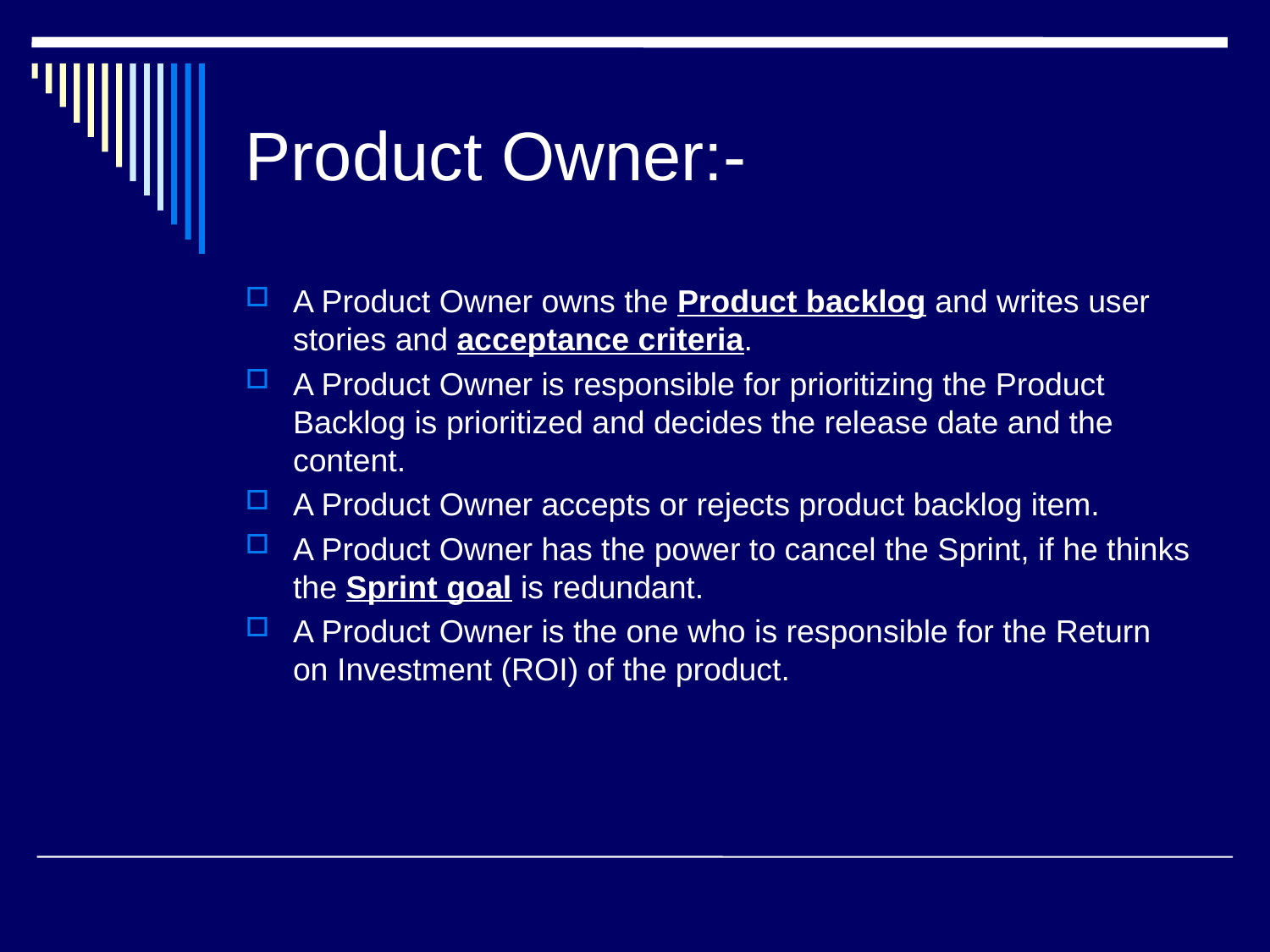

# Product Owner:-
A Product Owner owns the Product backlog and writes user stories and acceptance criteria.
A Product Owner is responsible for prioritizing the Product Backlog is prioritized and decides the release date and the content.
A Product Owner accepts or rejects product backlog item.
A Product Owner has the power to cancel the Sprint, if he thinks the Sprint goal is redundant.
A Product Owner is the one who is responsible for the Return on Investment (ROI) of the product.